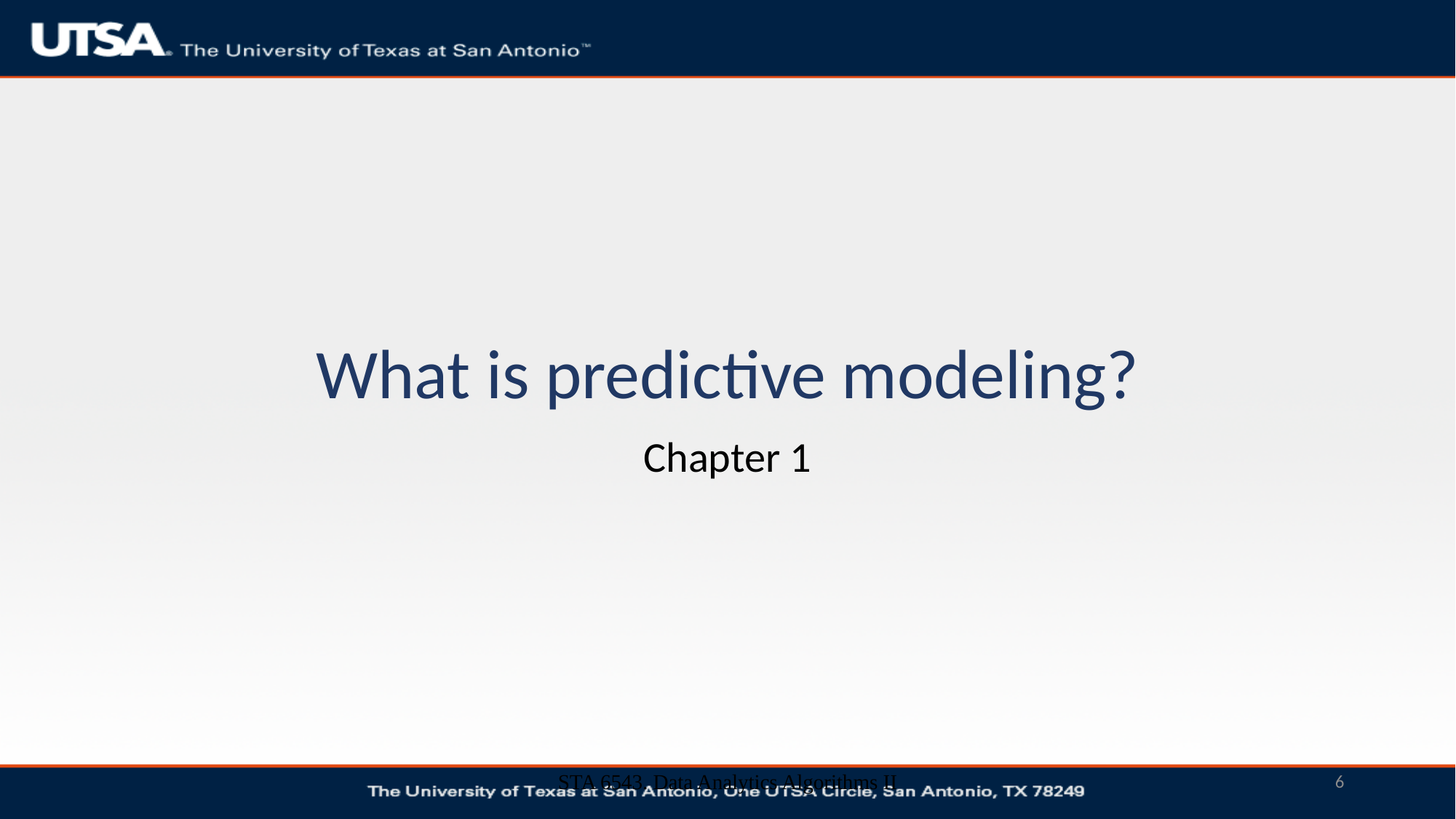

# What is predictive modeling?
Chapter 1
STA 6543. Data Analytics Algorithms II
6